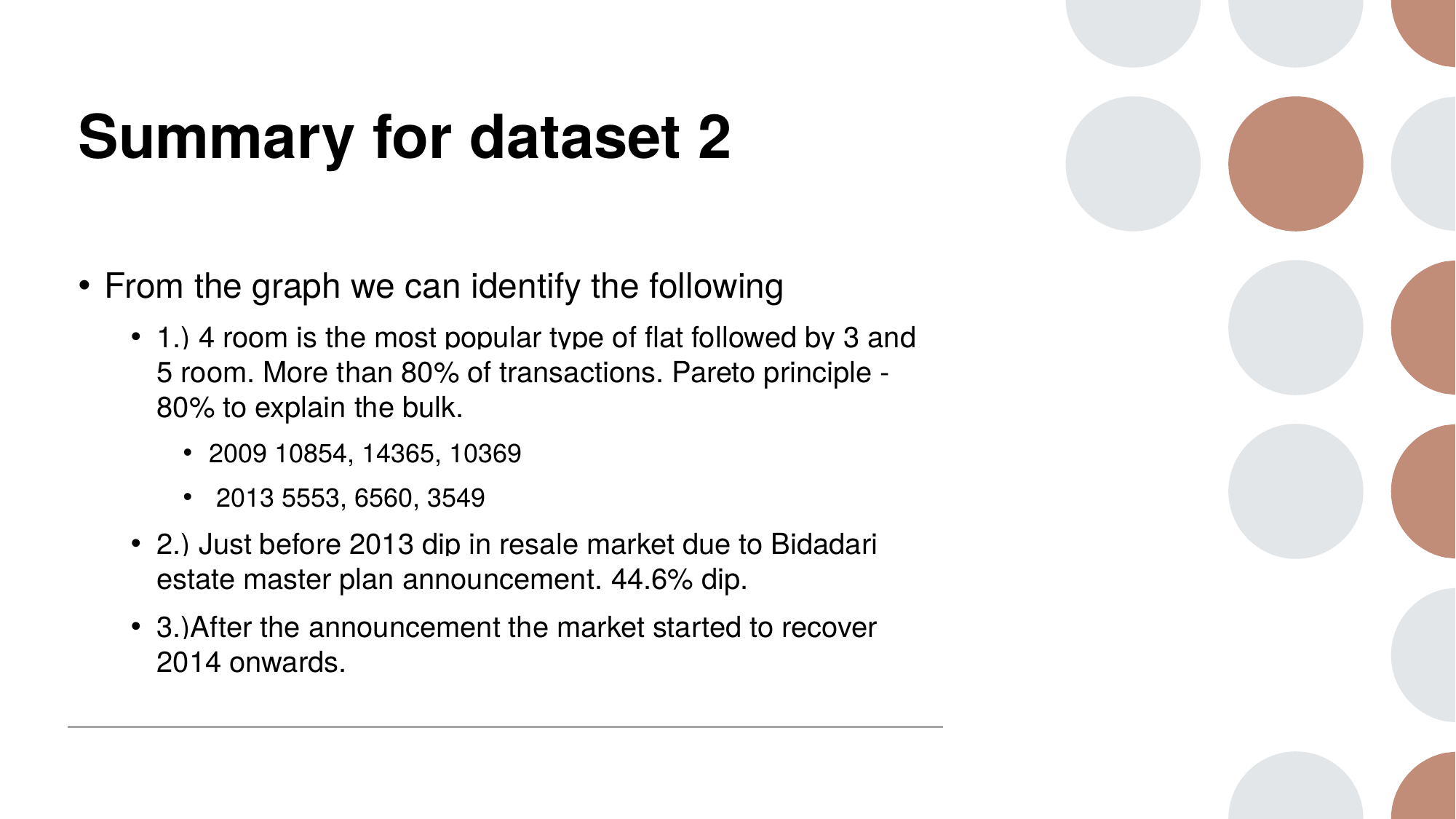

# Summary for dataset 2
From the graph we can identify the following
1.) 4 room is the most popular type of flat followed by 3 and 5 room. More than 80% of transactions. Pareto principle -  80% to explain the bulk.
2009 10854, 14365, 10369
 2013 5553, 6560, 3549
2.) Just before 2013 dip in resale market due to Bidadari estate master plan announcement. 44.6% dip.
3.)After the announcement the market started to recover 2014 onwards.